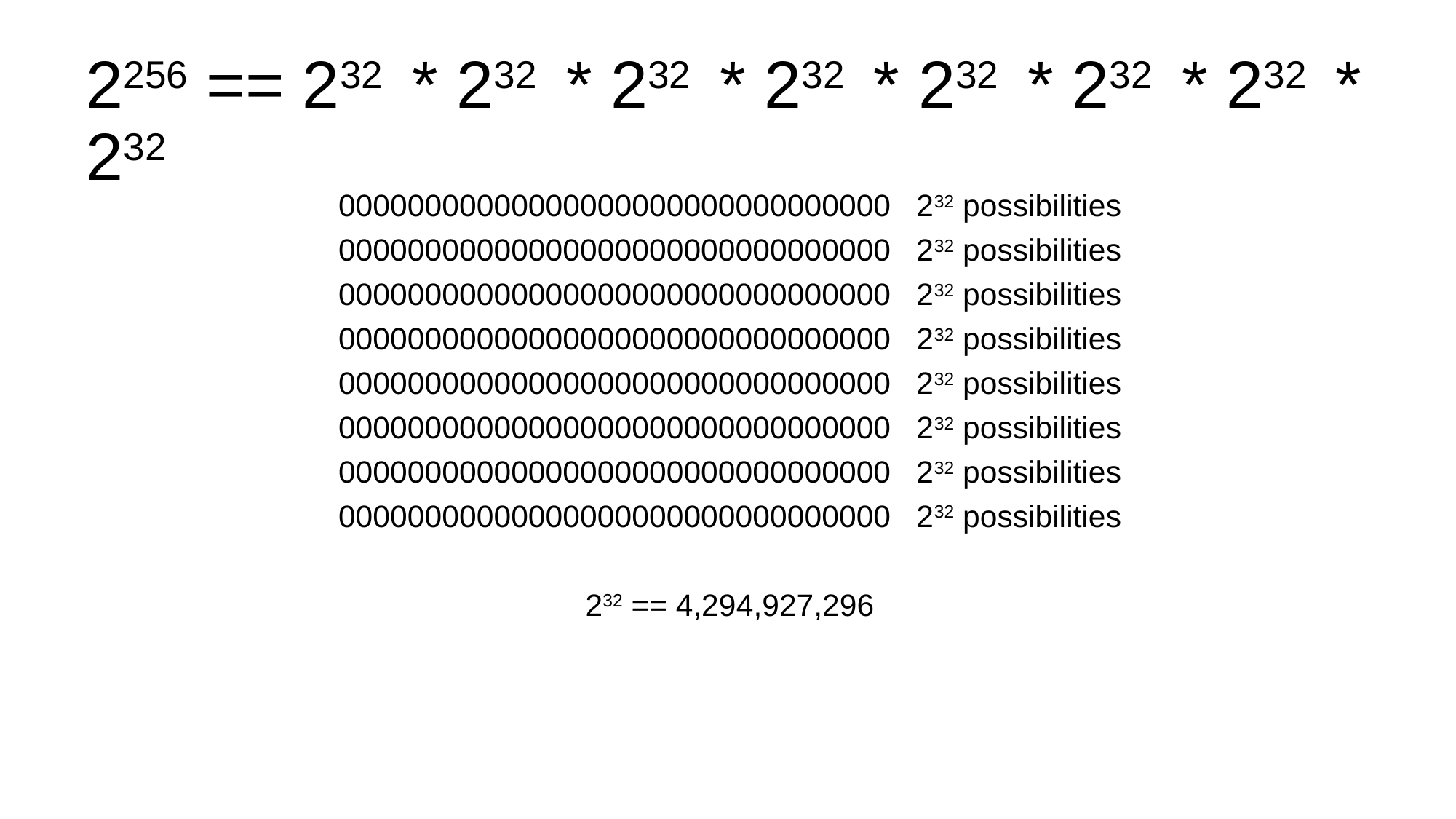

# 2256 == 232  * 232  * 232  * 232  * 232  * 232  * 232  * 232
00000000000000000000000000000000   232 possibilities
00000000000000000000000000000000   232 possibilities
00000000000000000000000000000000   232 possibilities
00000000000000000000000000000000   232 possibilities
00000000000000000000000000000000   232 possibilities
00000000000000000000000000000000   232 possibilities
00000000000000000000000000000000   232 possibilities
00000000000000000000000000000000   232 possibilities

232 == 4,294,927,296